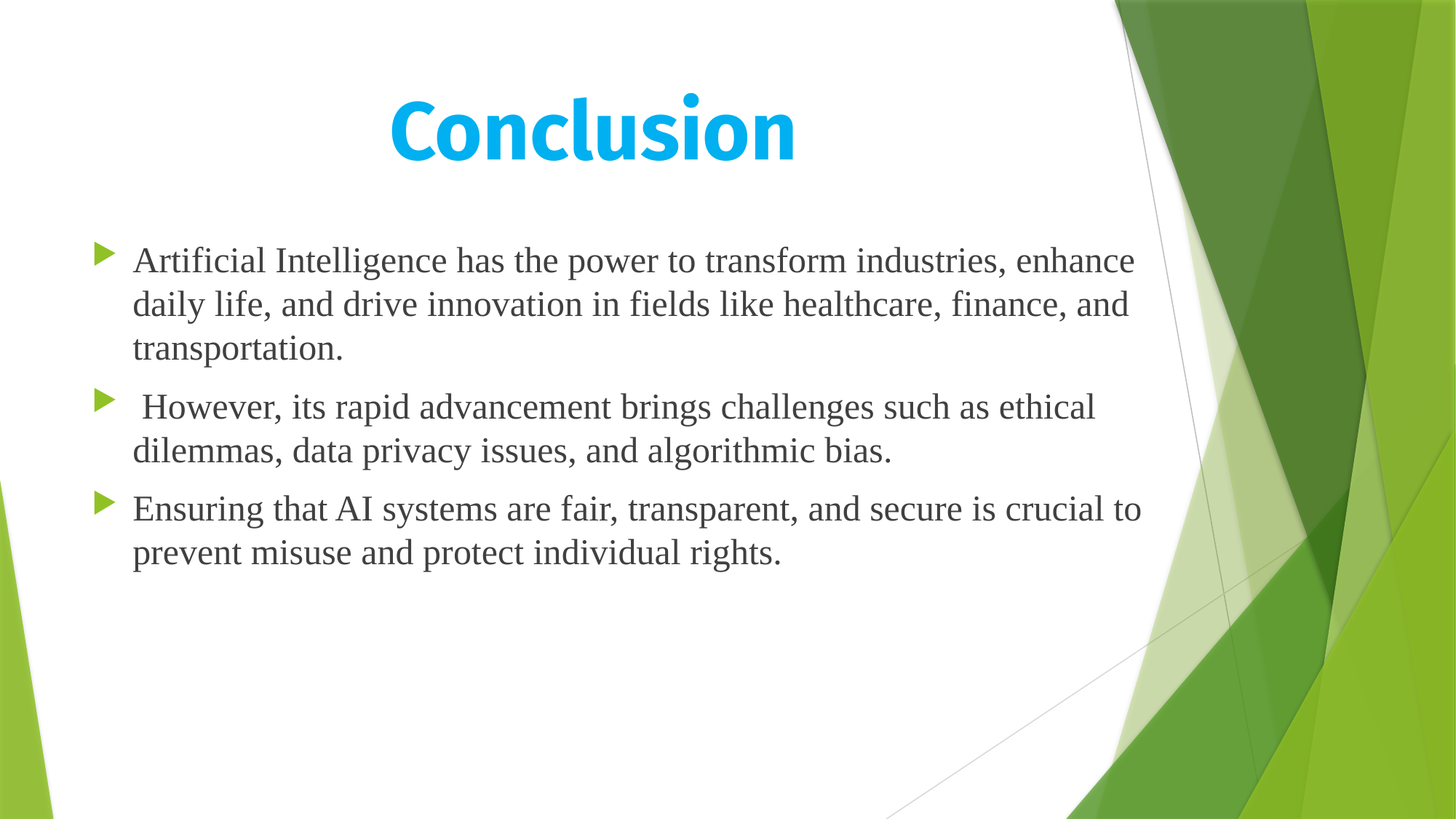

# Conclusion
Artificial Intelligence has the power to transform industries, enhance daily life, and drive innovation in fields like healthcare, finance, and transportation.
 However, its rapid advancement brings challenges such as ethical dilemmas, data privacy issues, and algorithmic bias.
Ensuring that AI systems are fair, transparent, and secure is crucial to prevent misuse and protect individual rights.